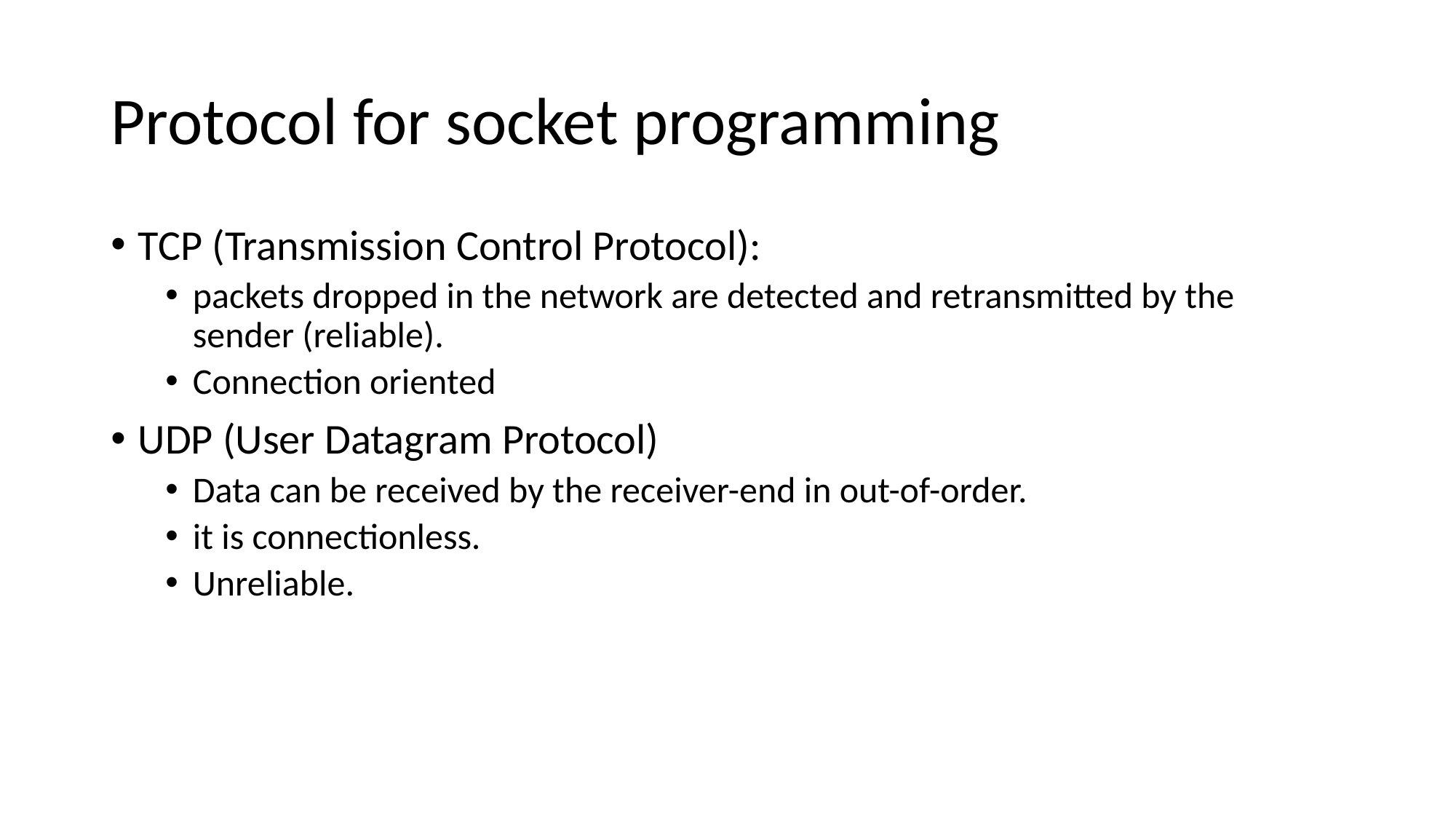

# Protocol for socket programming
TCP (Transmission Control Protocol):
packets dropped in the network are detected and retransmitted by the sender (reliable).
Connection oriented
UDP (User Datagram Protocol)
Data can be received by the receiver-end in out-of-order.
it is connectionless.
Unreliable.